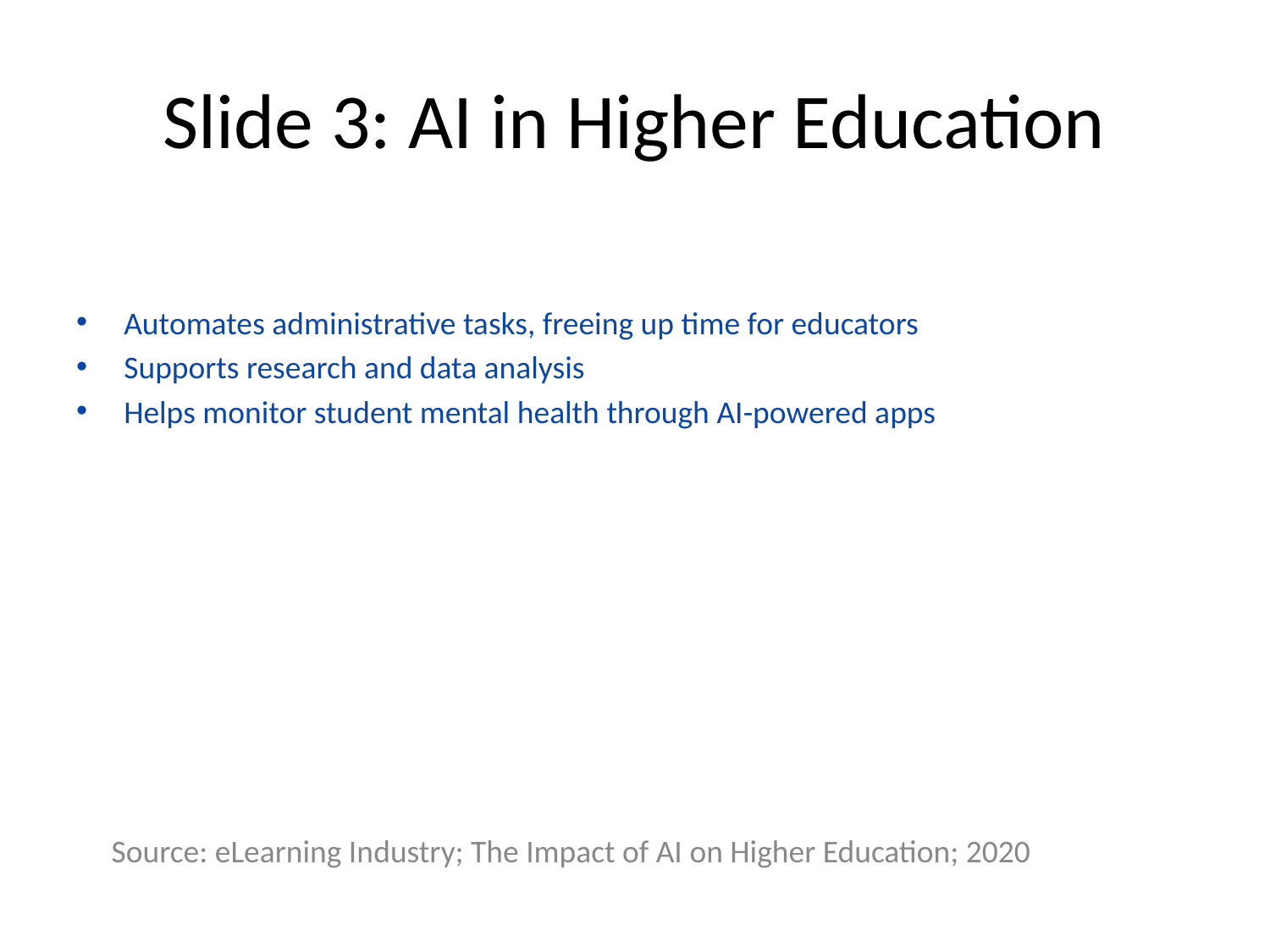

# Slide 3: AI in Higher Education

Automates administrative tasks, freeing up time for educators
Supports research and data analysis
Helps monitor student mental health through AI-powered apps
Source: eLearning Industry; The Impact of AI on Higher Education; 2020